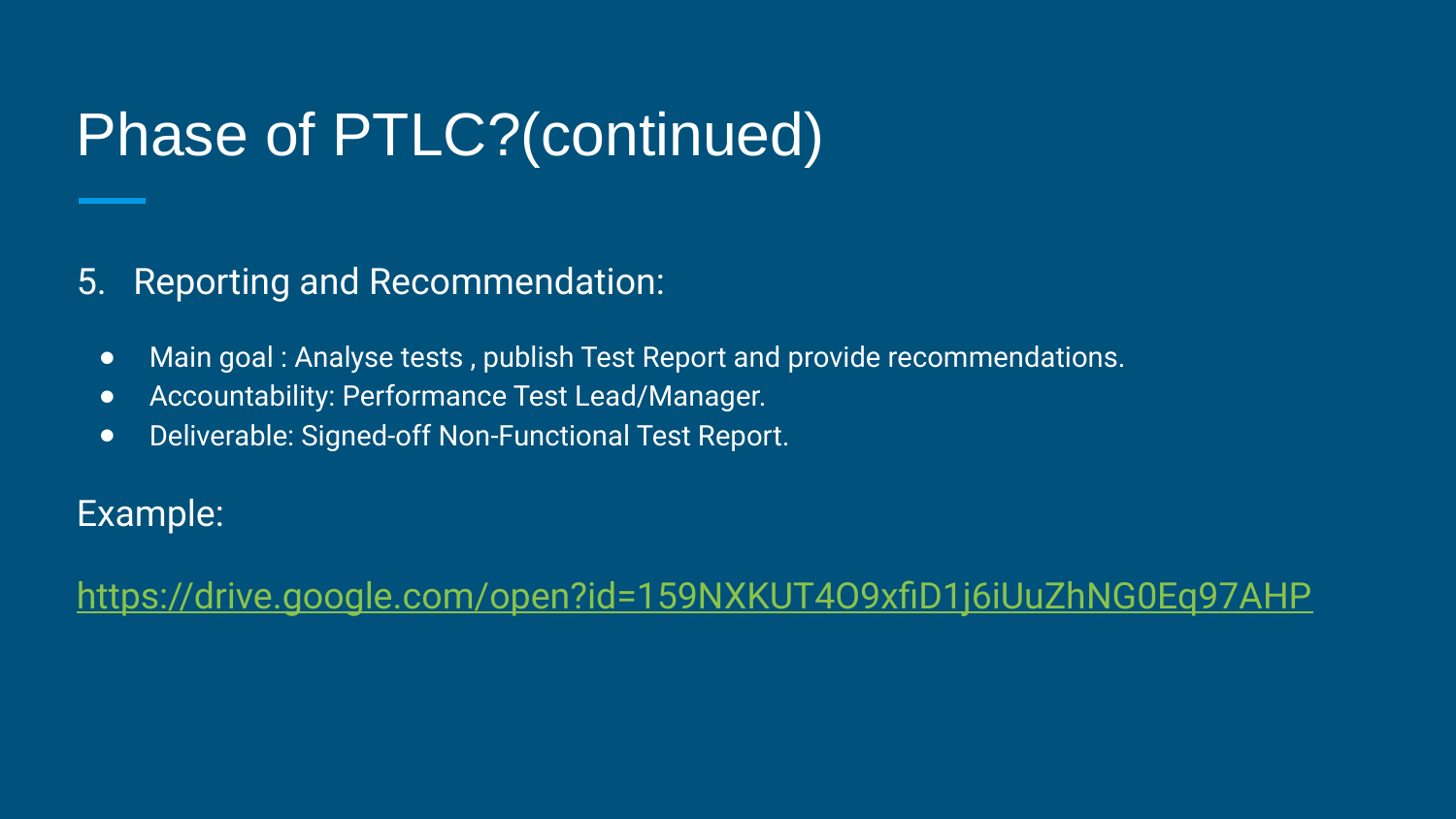

# Phase of PTLC?(continued)
5.   Reporting and Recommendation:
Main goal : Analyse tests , publish Test Report and provide recommendations.
Accountability: Performance Test Lead/Manager.
Deliverable: Signed-off Non-Functional Test Report.
Example:
https://drive.google.com/open?id=159NXKUT4O9xfiD1j6iUuZhNG0Eq97AHP